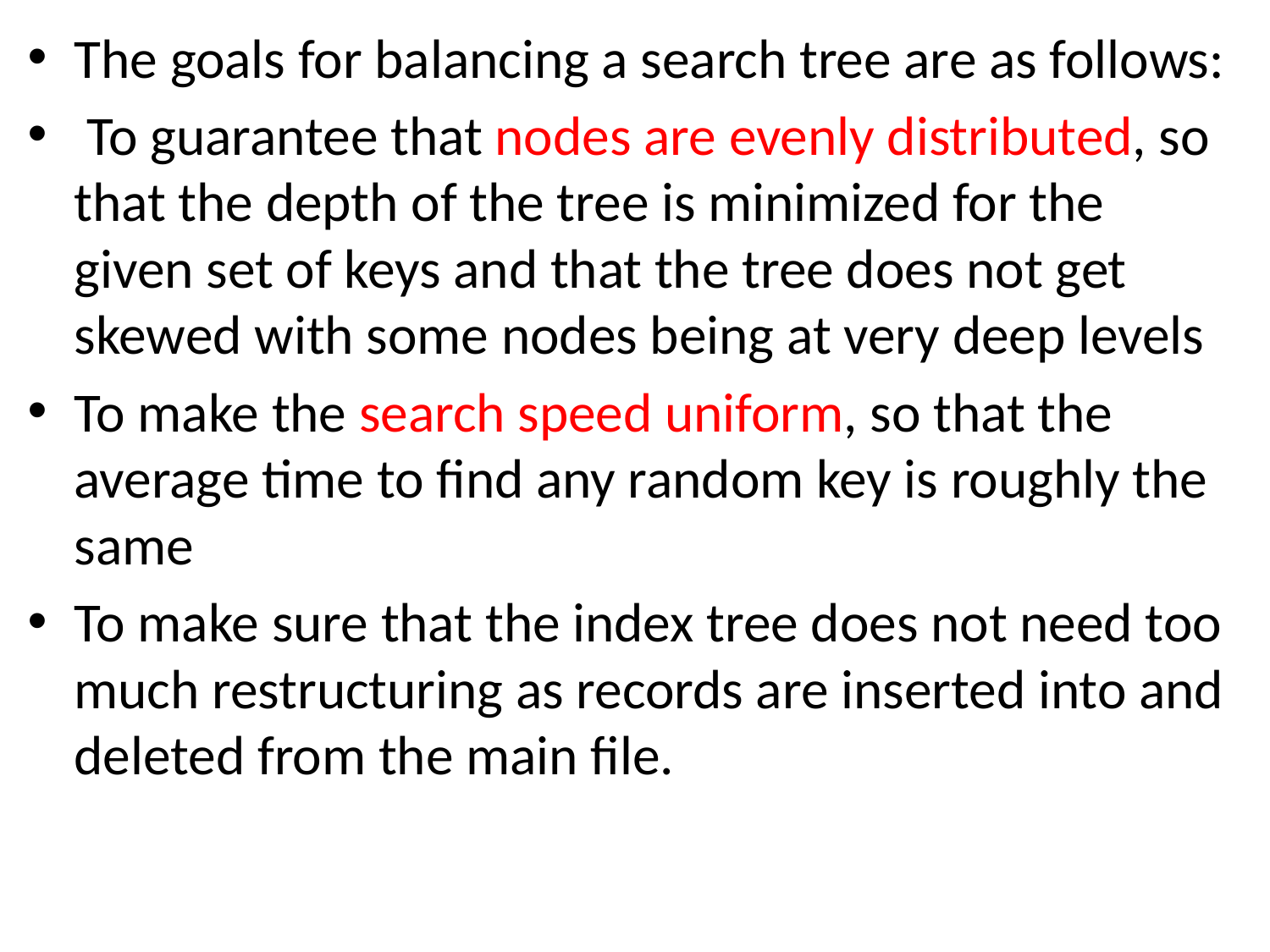

The goals for balancing a search tree are as follows:
 To guarantee that nodes are evenly distributed, so that the depth of the tree is minimized for the given set of keys and that the tree does not get skewed with some nodes being at very deep levels
To make the search speed uniform, so that the average time to find any random key is roughly the same
To make sure that the index tree does not need too much restructuring as records are inserted into and deleted from the main file.